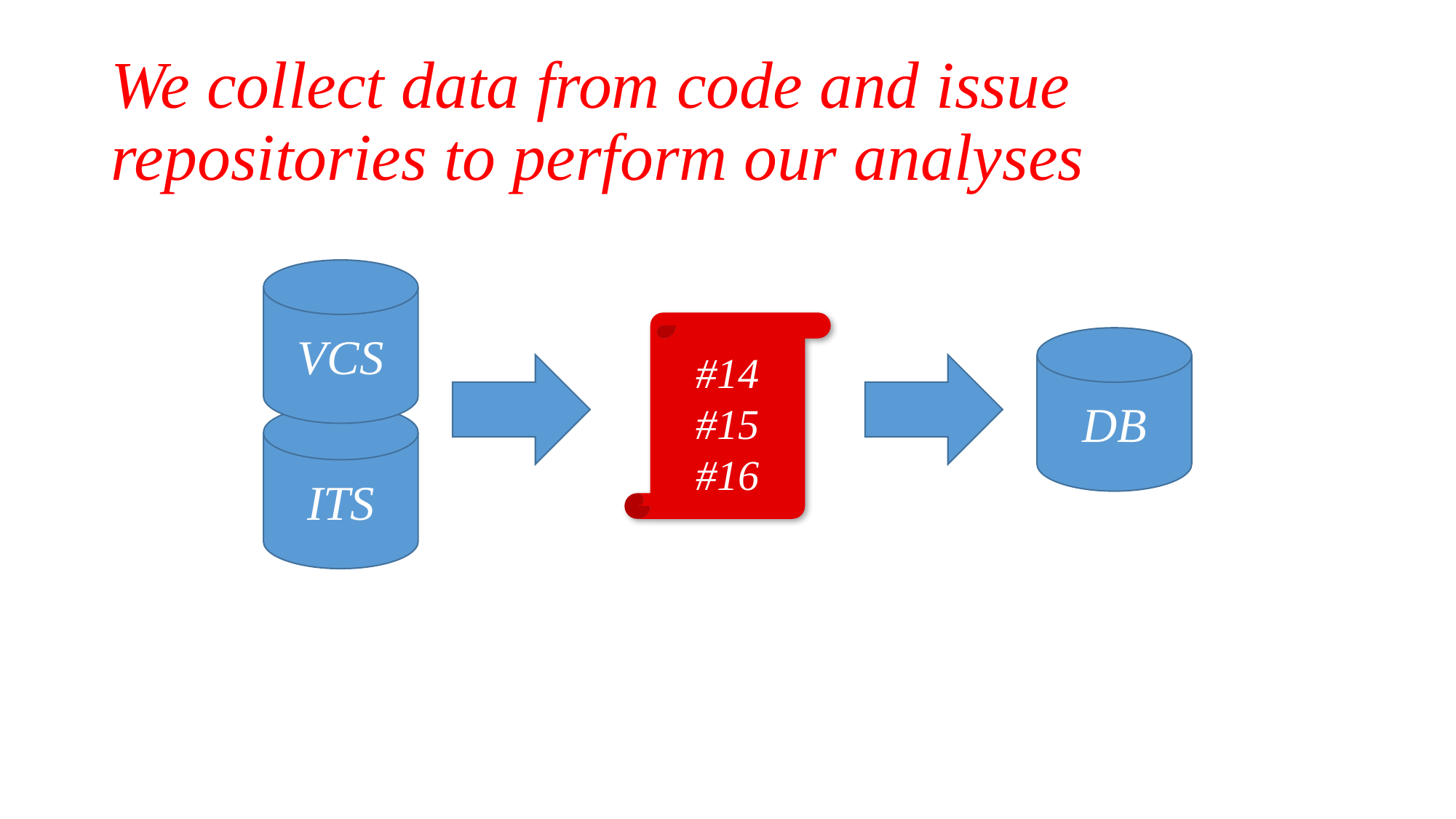

# We collect data from code and issue repositories to perform our analyses
VCS
#14
#15
#16
DB

ITS